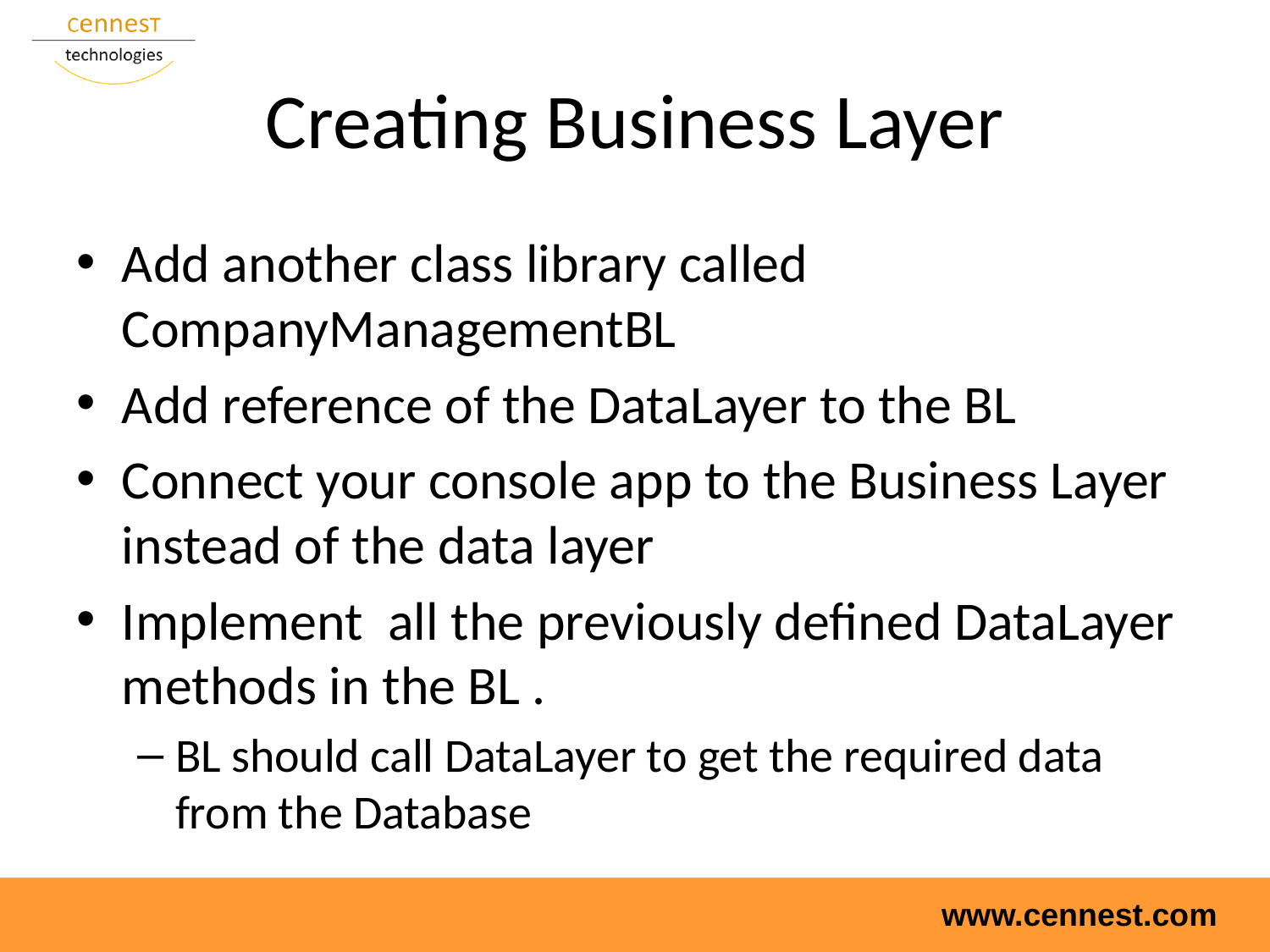

# Creating Business Layer
Add another class library called CompanyManagementBL
Add reference of the DataLayer to the BL
Connect your console app to the Business Layer instead of the data layer
Implement  all the previously defined DataLayer methods in the BL .
BL should call DataLayer to get the required data from the Database